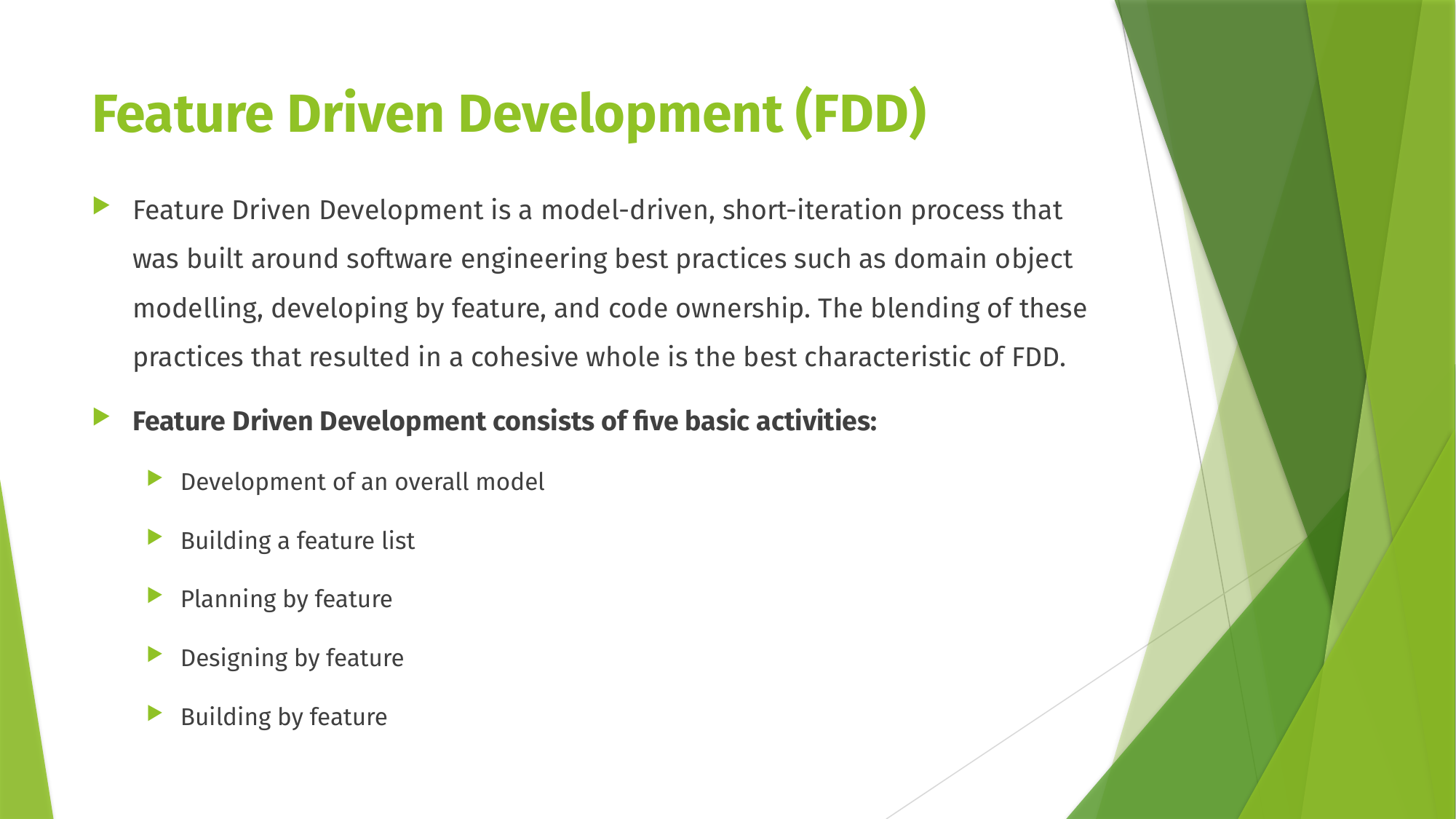

# Feature Driven Development (FDD)
Feature Driven Development is a model-driven, short-iteration process that was built around software engineering best practices such as domain object modelling, developing by feature, and code ownership. The blending of these practices that resulted in a cohesive whole is the best characteristic of FDD.
Feature Driven Development consists of five basic activities:
Development of an overall model
Building a feature list
Planning by feature
Designing by feature
Building by feature